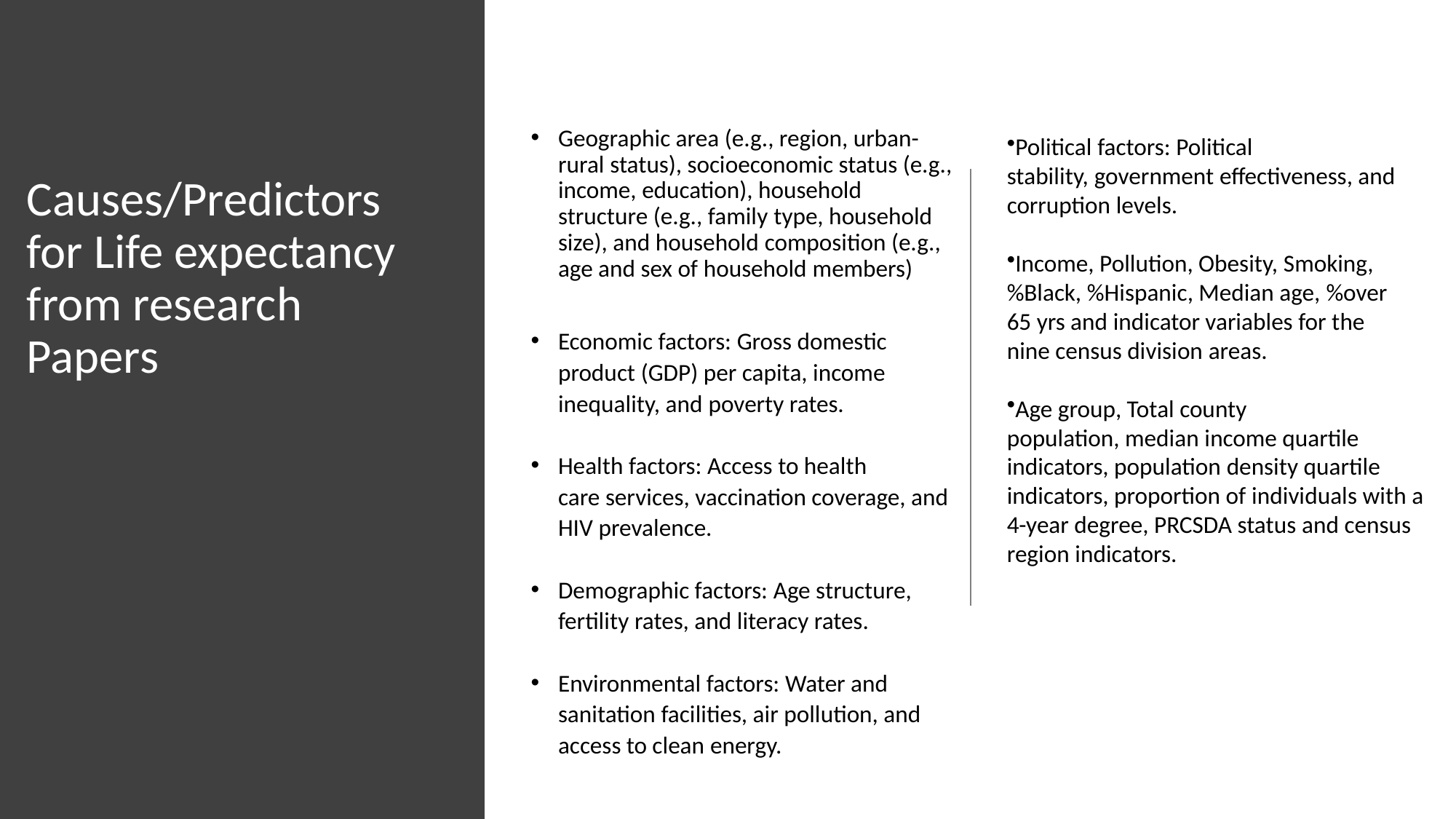

Geographic area (e.g., region, urban-rural status), socioeconomic status (e.g., income, education), household structure (e.g., family type, household size), and household composition (e.g., age and sex of household members)

Economic factors: Gross domestic product (GDP) per capita, income inequality, and poverty rates.

Health factors: Access to health care services, vaccination coverage, and HIV prevalence.

Demographic factors: Age structure, fertility rates, and literacy rates.

Environmental factors: Water and sanitation facilities, air pollution, and access to clean energy.

Political factors: Political stability, government effectiveness, and corruption levels.​

Income, Pollution, Obesity, Smoking, %Black, %Hispanic, Median age, %over 65 yrs and indicator variables for the nine census division areas.​

Age group, Total county population, median income quartile indicators, population density quartile indicators, proportion of individuals with a 4-year degree, PRCSDA status and census region indicators.
# Causes/Predictors for Life expectancy from research Papers